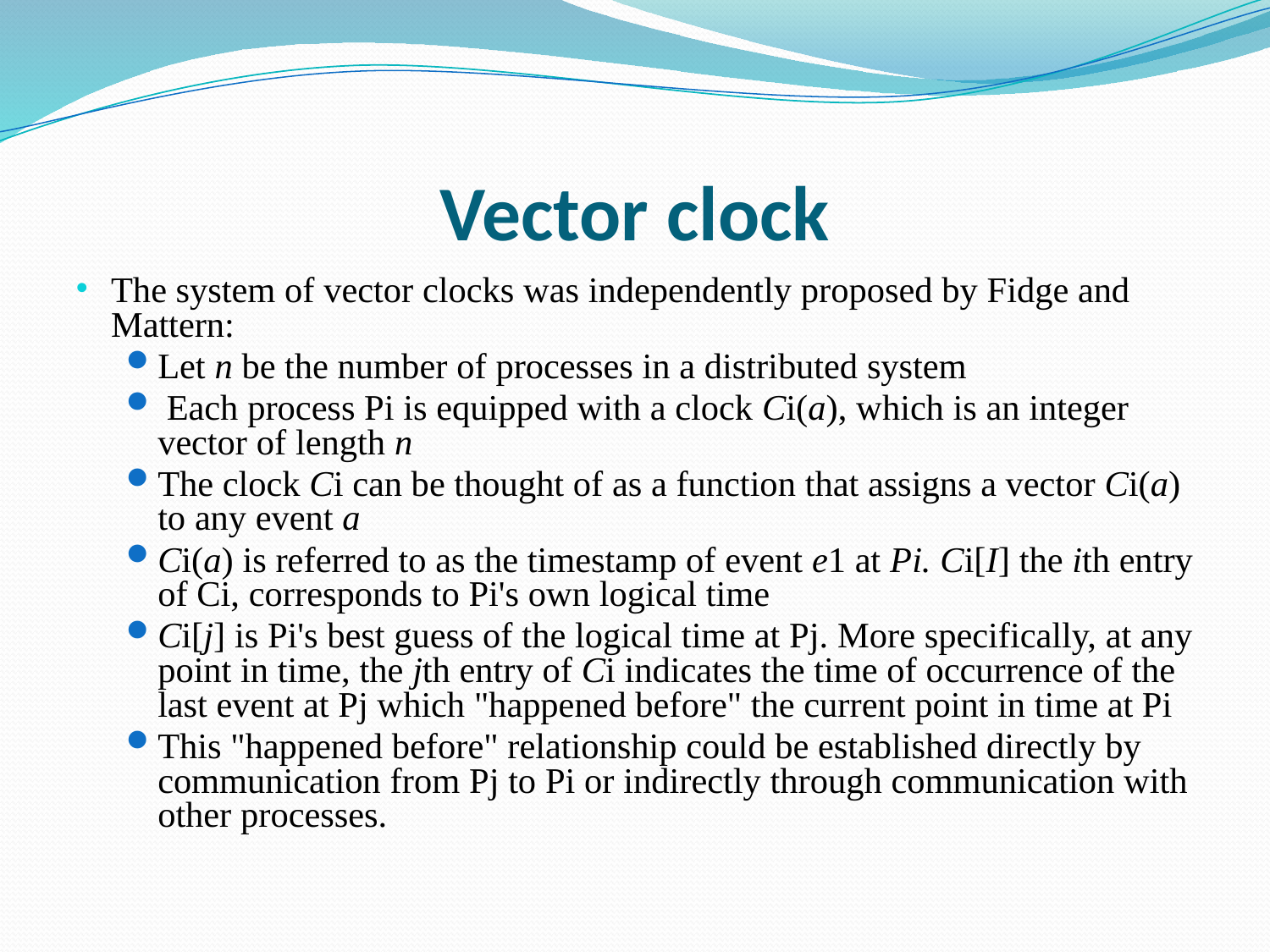

# Vector clock
The system of vector clocks was independently proposed by Fidge and Mattern:
Let n be the number of processes in a distributed system
 Each process Pi is equipped with a clock Ci(a), which is an integer vector of length n
The clock Ci can be thought of as a function that assigns a vector Ci(a) to any event a
Ci(a) is referred to as the timestamp of event e1 at Pi. Ci[I] the ith entry of Ci, corresponds to Pi's own logical time
Ci[j] is Pi's best guess of the logical time at Pj. More specifically, at any point in time, the jth entry of Ci indicates the time of occurrence of the last event at Pj which "happened before" the current point in time at Pi
This "happened before" relationship could be established directly by communication from Pj to Pi or indirectly through communication with other processes.